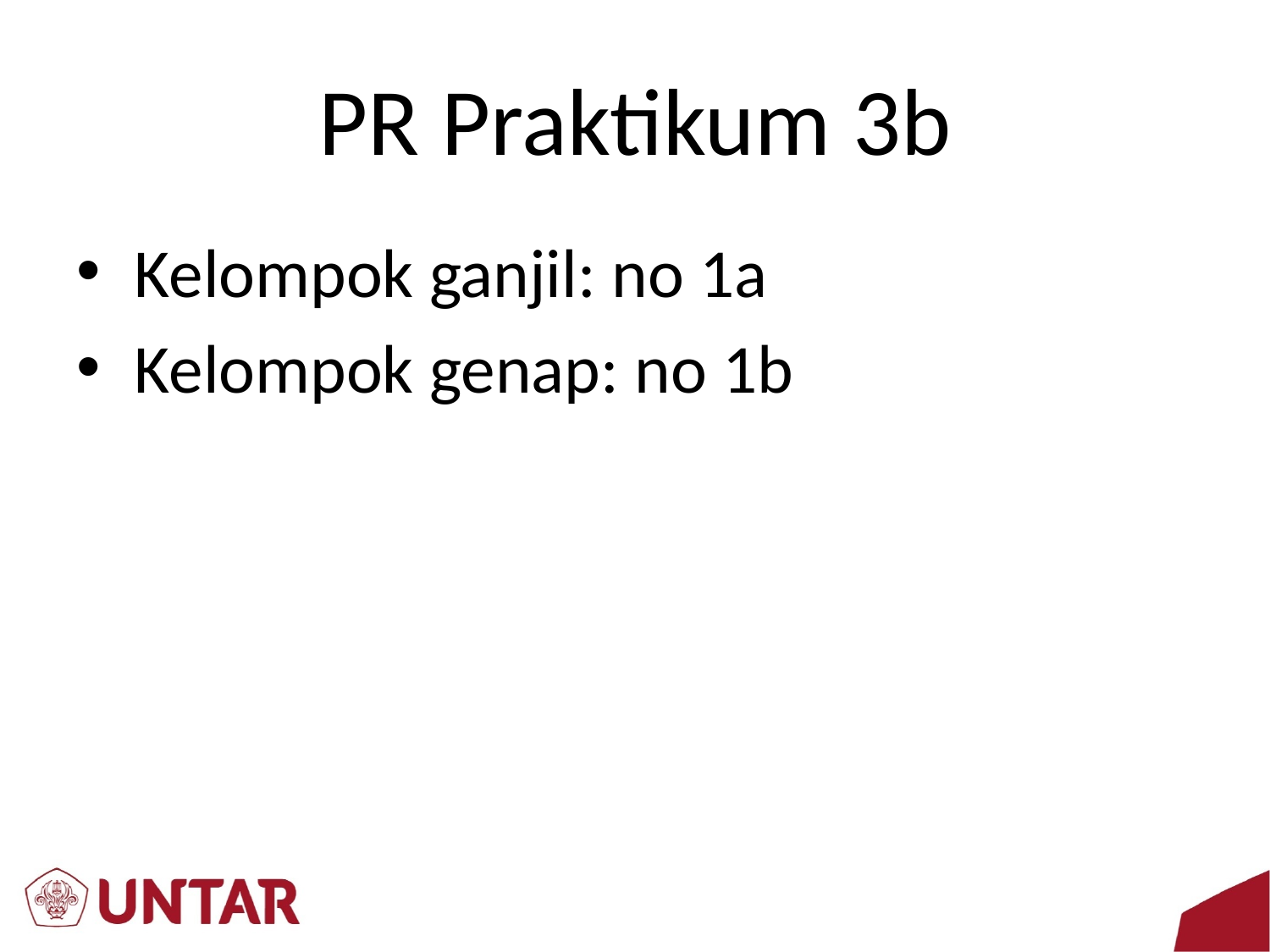

# PR Praktikum 3b
Kelompok ganjil: no 1a
Kelompok genap: no 1b